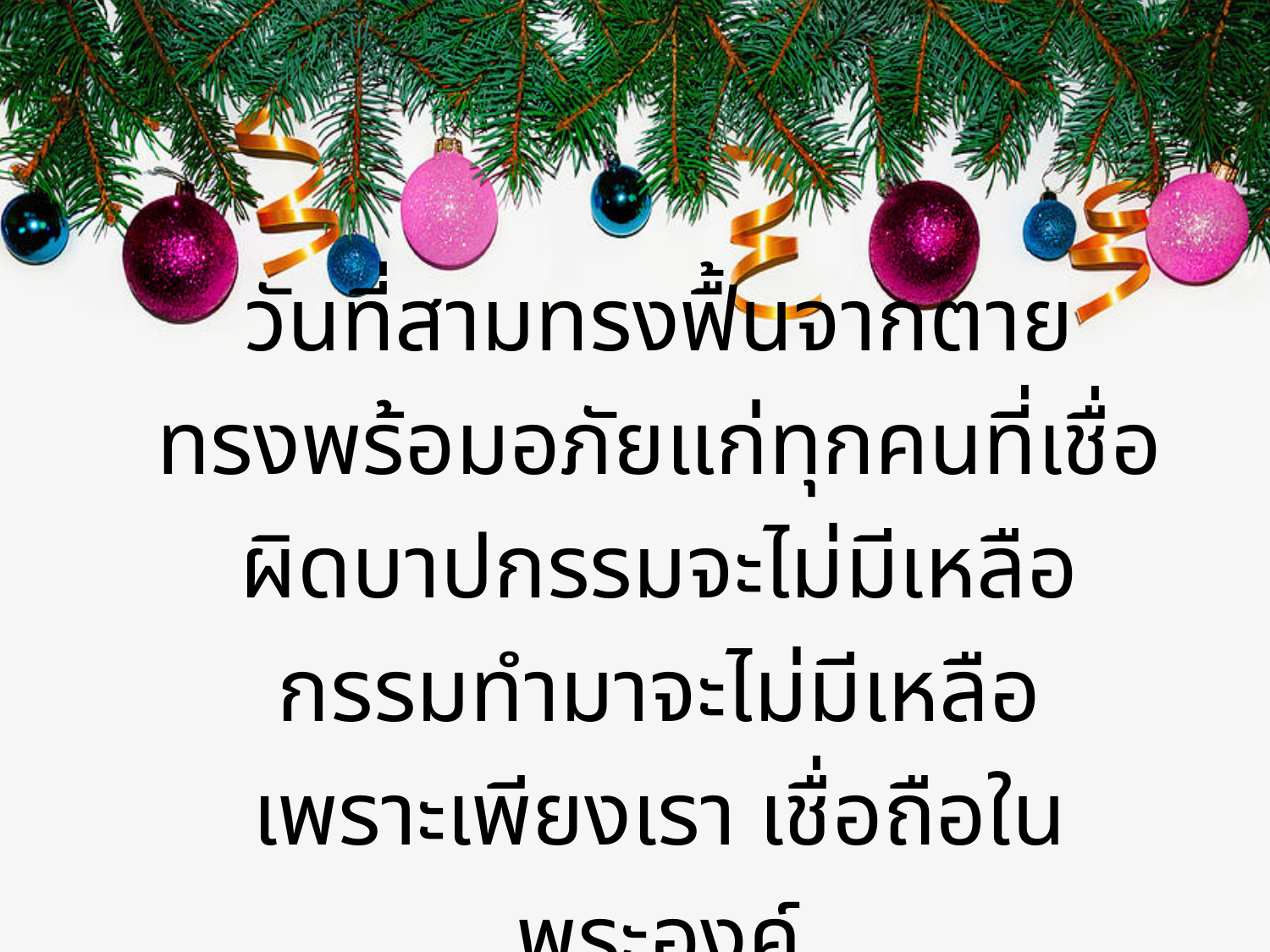

วันที่สามทรงฟื้นจากตาย
ทรงพร้อมอภัยแก่ทุกคนที่เชื่อ
ผิดบาปกรรมจะไม่มีเหลือ
กรรมทำมาจะไม่มีเหลือ
เพราะเพียงเรา เชื่อถือในพระองค์